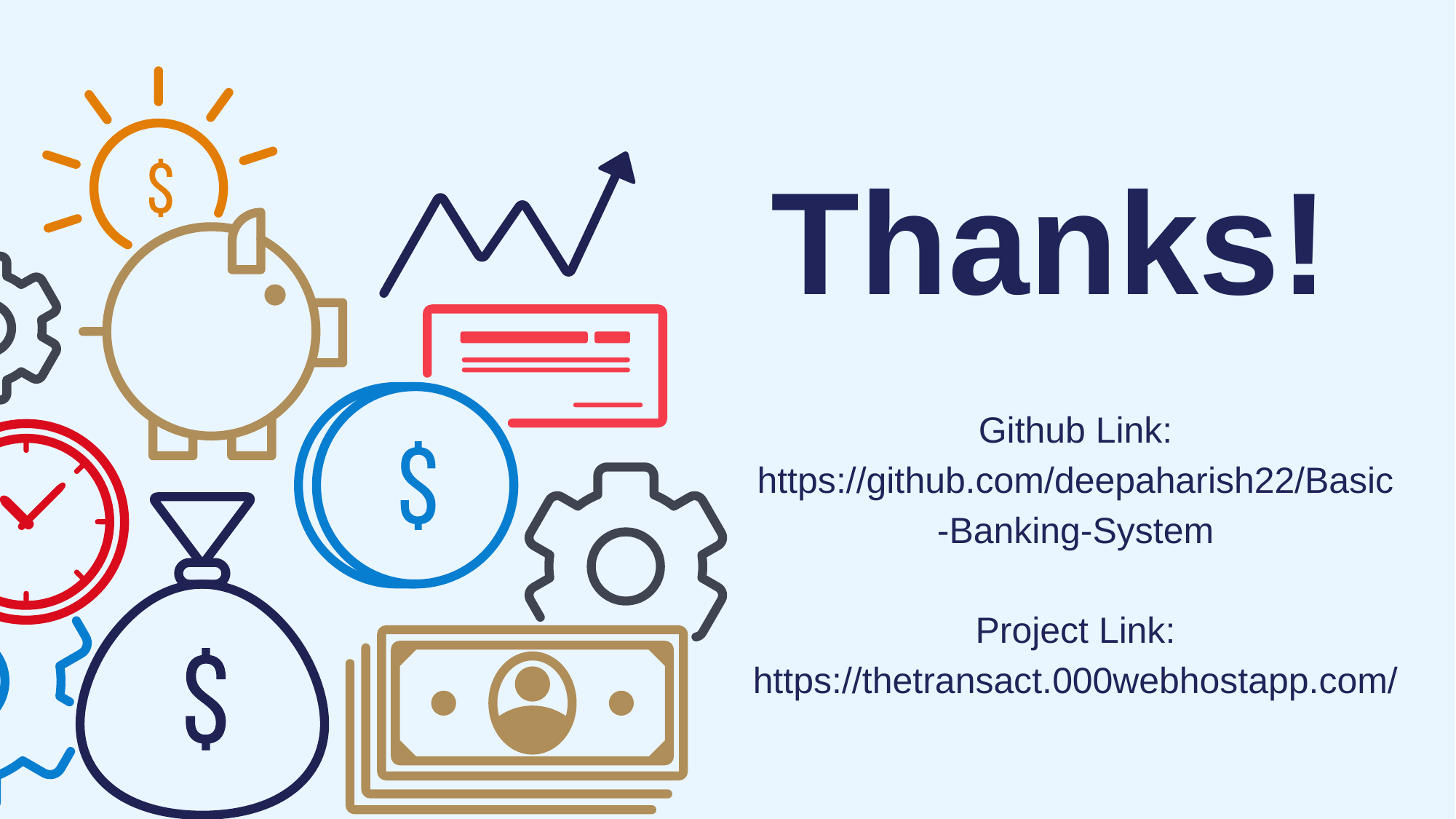

Thanks!
Github Link: https://github.com/deepaharish22/Basic-Banking-System

Project Link: https://thetransact.000webhostapp.com/